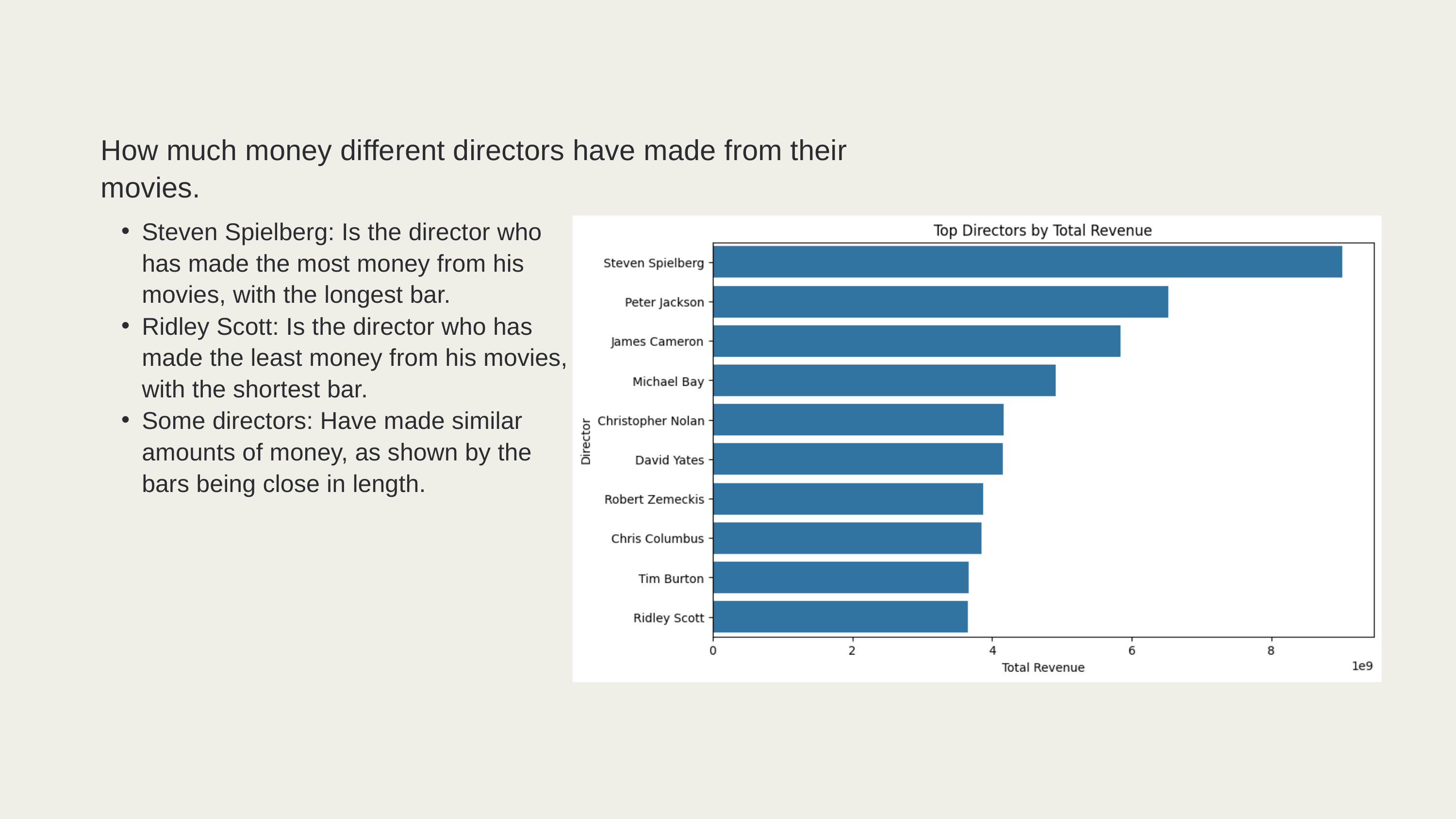

How much money different directors have made from their movies.
Steven Spielberg: Is the director who has made the most money from his movies, with the longest bar.
Ridley Scott: Is the director who has made the least money from his movies, with the shortest bar.
Some directors: Have made similar amounts of money, as shown by the bars being close in length.